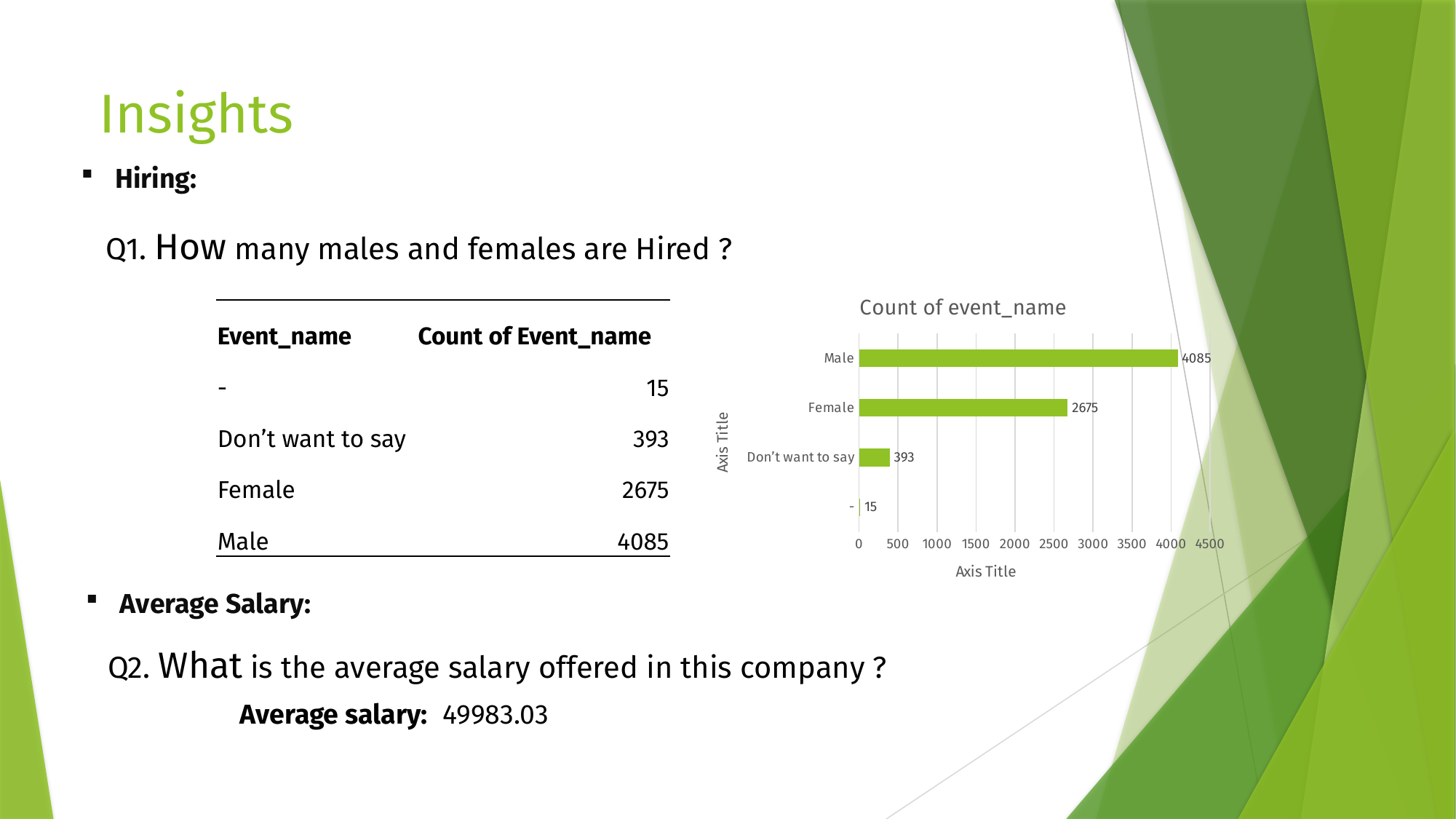

# Insights
Hiring:
Q1. How many males and females are Hired ?

### Chart: Count of event_name

| Category | Total |
|---|---|
| - | 15.0 |
| Don’t want to say | 393.0 |
| Female | 2675.0 |
| Male | 4085.0 |
| Event\_name | Count of Event\_name |
| --- | --- |
| - | 15 |
| Don’t want to say | 393 |
| Female | 2675 |
| Male | 4085 |
Average Salary:
Q2. What is the average salary offered in this company ?
Average salary:  49983.03